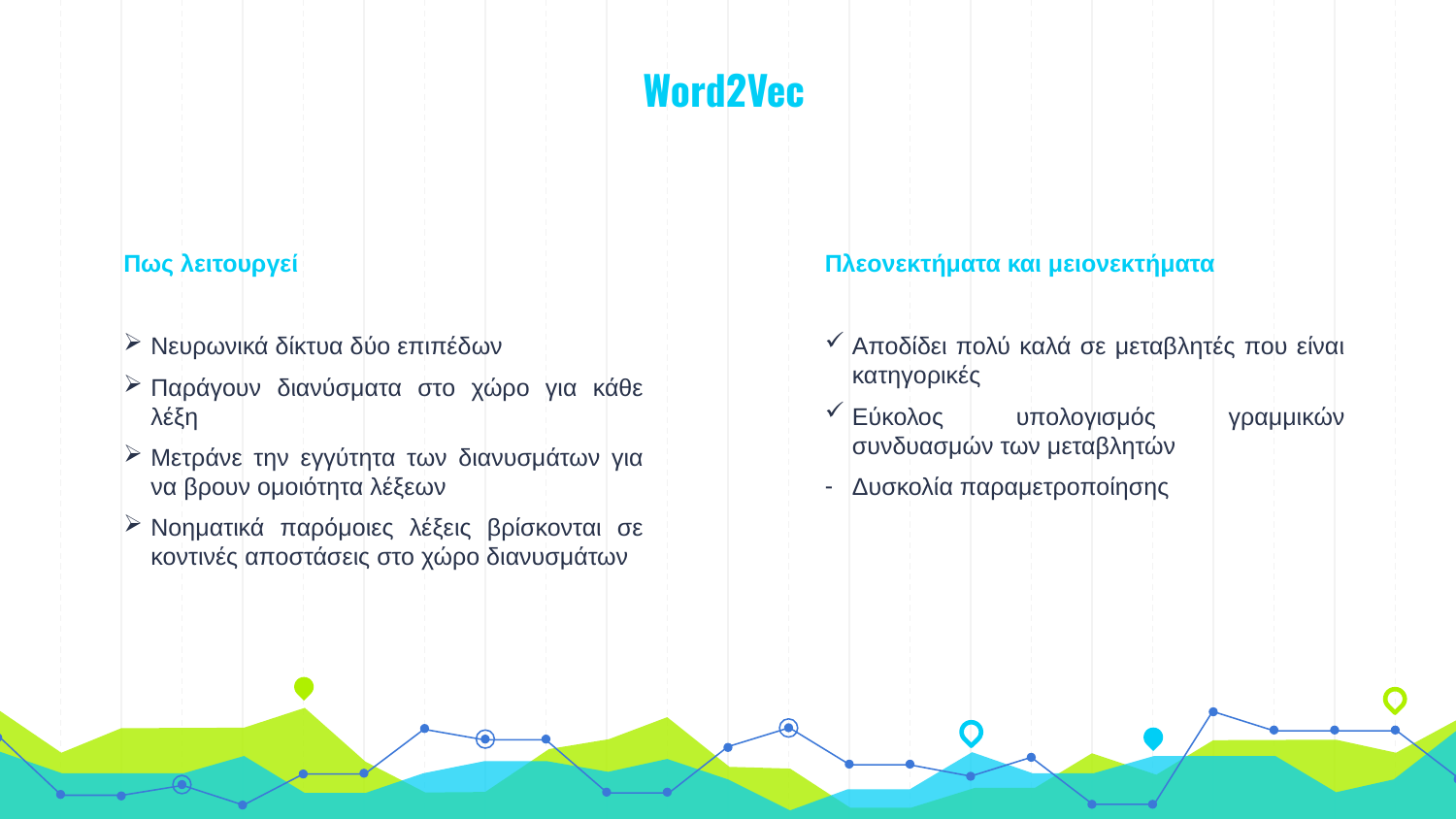

# Word2Vec
Πως λειτουργεί

Νευρωνικά δίκτυα δύο επιπέδων
Παράγουν διανύσματα στο χώρο για κάθε λέξη
Μετράνε την εγγύτητα των διανυσμάτων για να βρουν ομοιότητα λέξεων
Νοηματικά παρόμοιες λέξεις βρίσκονται σε κοντινές αποστάσεις στο χώρο διανυσμάτων
Πλεονεκτήματα και μειονεκτήματα

Αποδίδει πολύ καλά σε μεταβλητές που είναι κατηγορικές
Εύκολος υπολογισμός γραμμικών συνδυασμών των μεταβλητών
Δυσκολία παραμετροποίησης